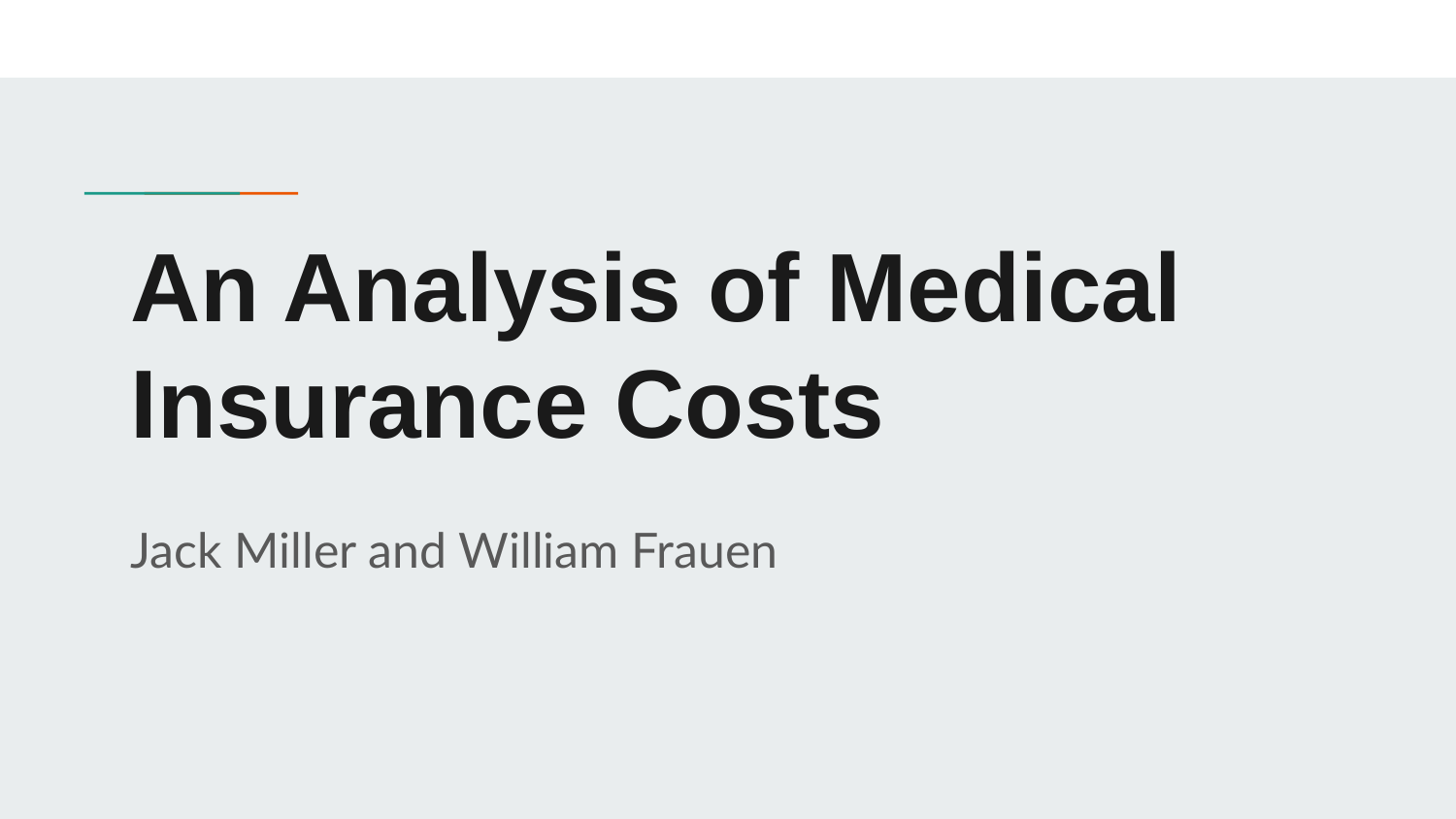

# An Analysis of Medical Insurance Costs
Jack Miller and William Frauen